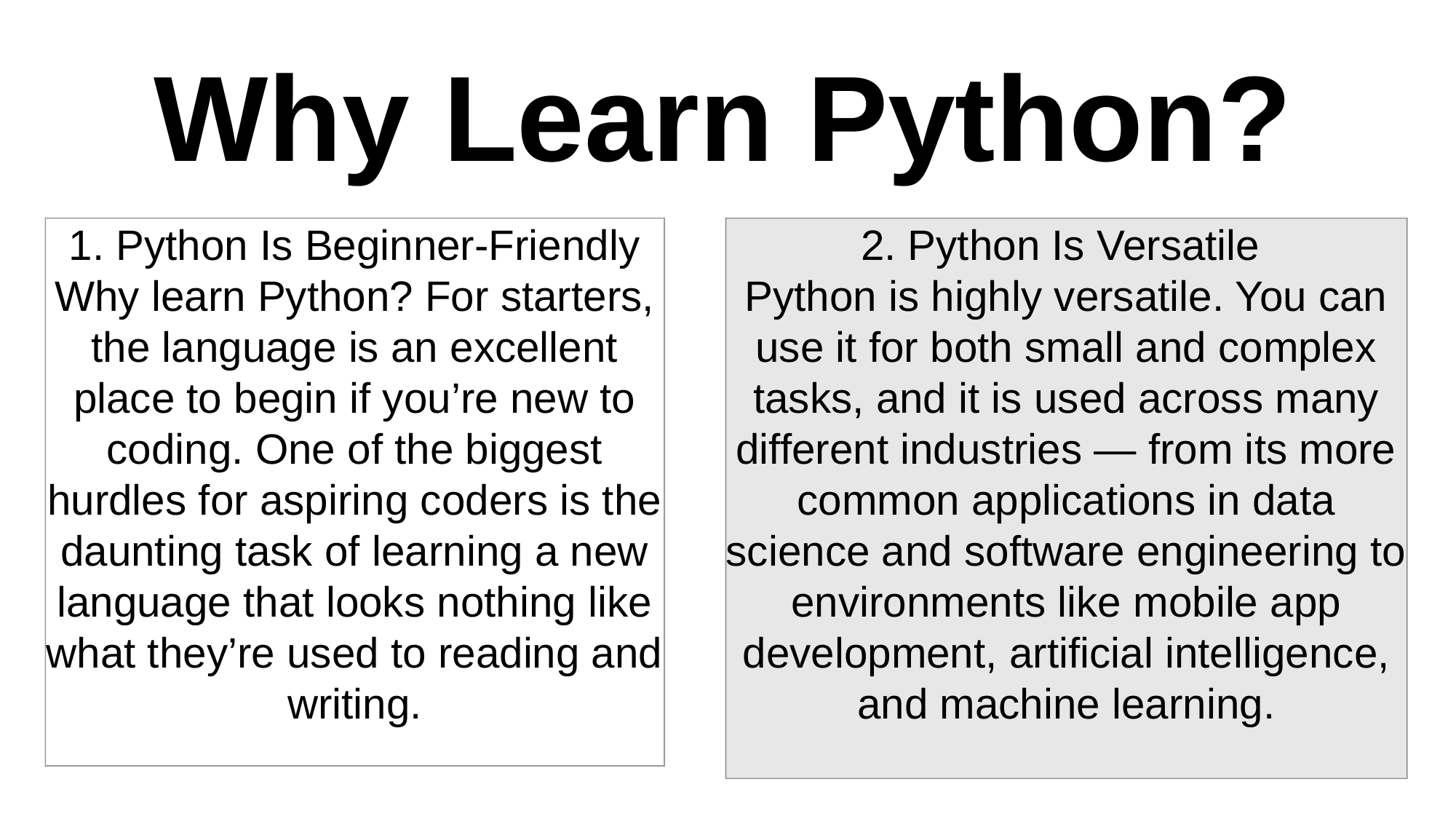

Why Learn Python?
1. Python Is Beginner-Friendly
Why learn Python? For starters, the language is an excellent place to begin if you’re new to coding. One of the biggest hurdles for aspiring coders is the daunting task of learning a new language that looks nothing like what they’re used to reading and writing.
2. Python Is Versatile
Python is highly versatile. You can use it for both small and complex tasks, and it is used across many different industries — from its more common applications in data science and software engineering to environments like mobile app development, artificial intelligence, and machine learning.